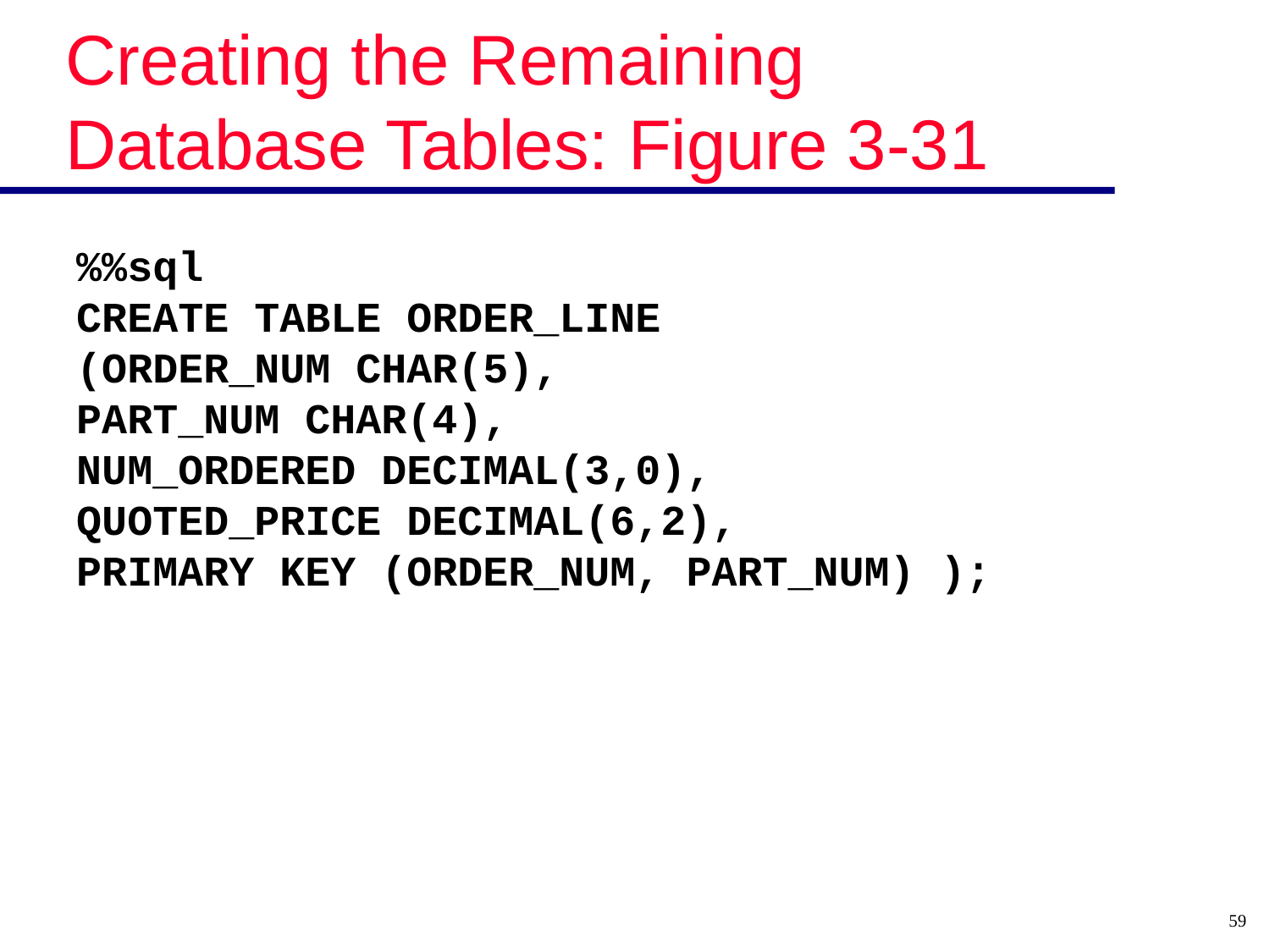

# Creating the Remaining Database Tables: Figure 3-31
%%sql
CREATE TABLE ORDER_LINE
(ORDER_NUM CHAR(5),
PART_NUM CHAR(4),
NUM_ORDERED DECIMAL(3,0),
QUOTED_PRICE DECIMAL(6,2),
PRIMARY KEY (ORDER_NUM, PART_NUM) );
59